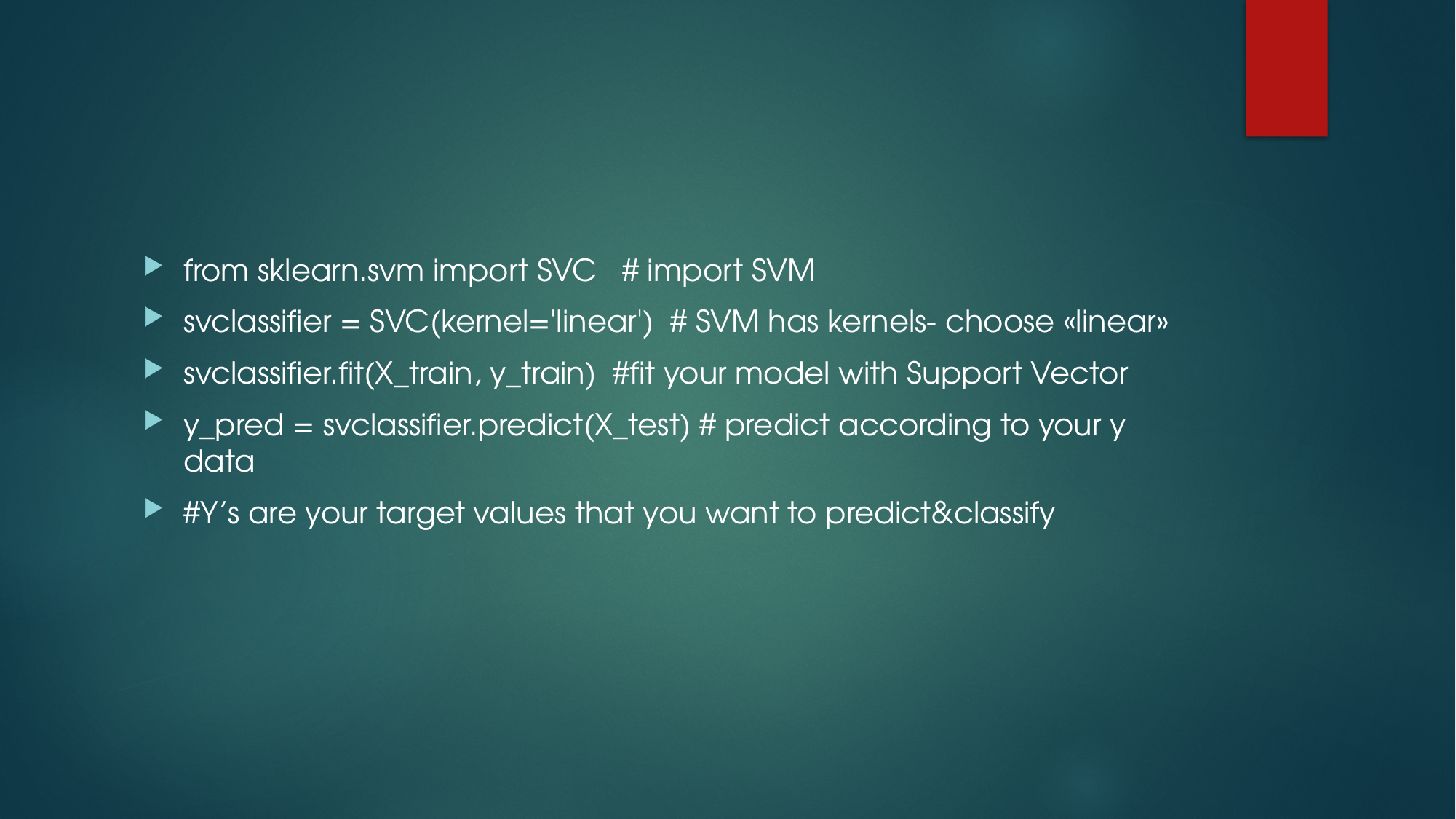

#
from sklearn.svm import SVC   # import SVM
svclassifier = SVC(kernel='linear')  # SVM has kernels- choose «linear»
svclassifier.fit(X_train, y_train)  #fit your model with Support Vector
y_pred = svclassifier.predict(X_test) # predict according to your y data
#Y’s are your target values that you want to predict&classify